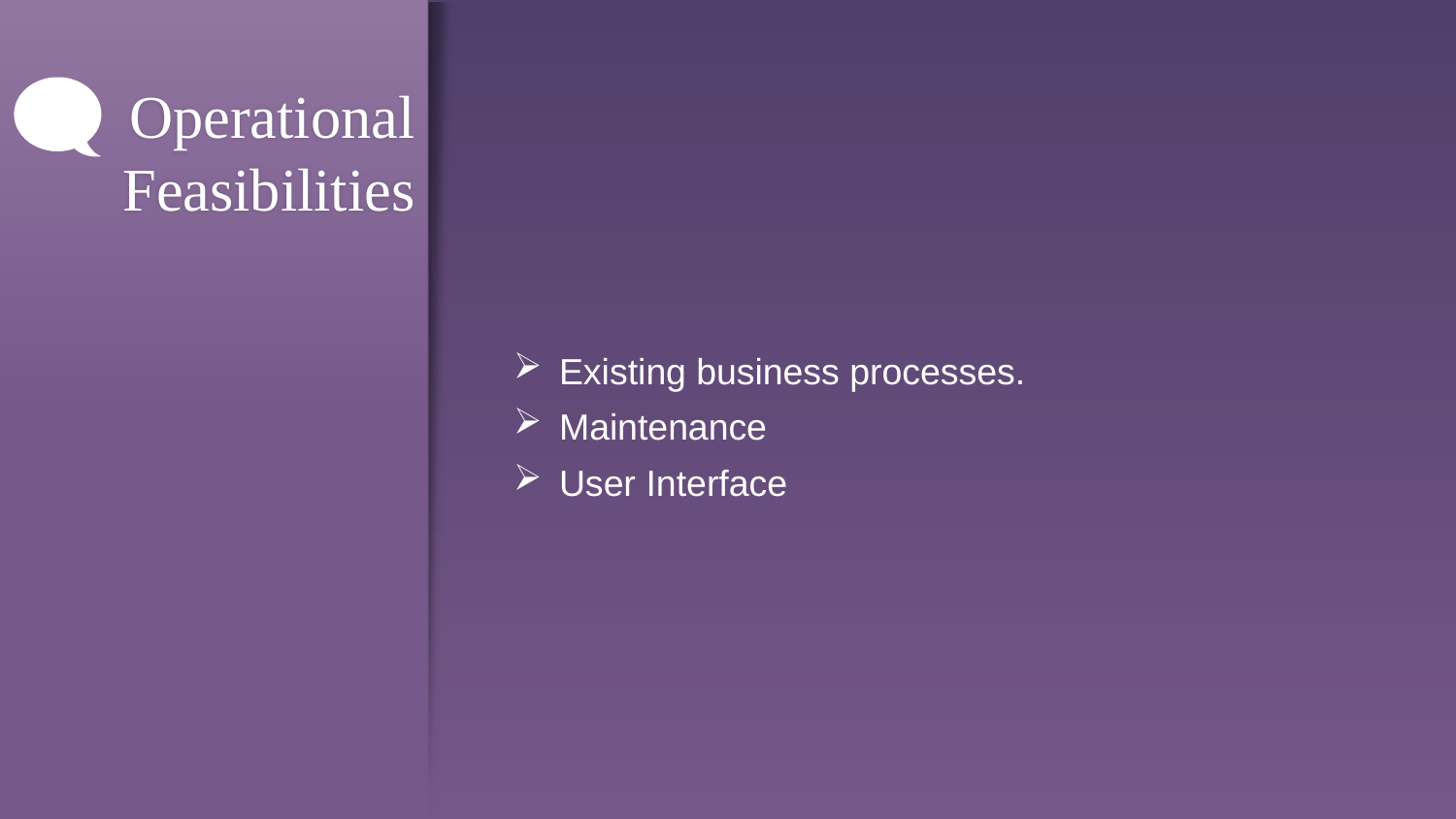

# Operational Feasibilities
Existing business processes.
Maintenance
User Interface
8